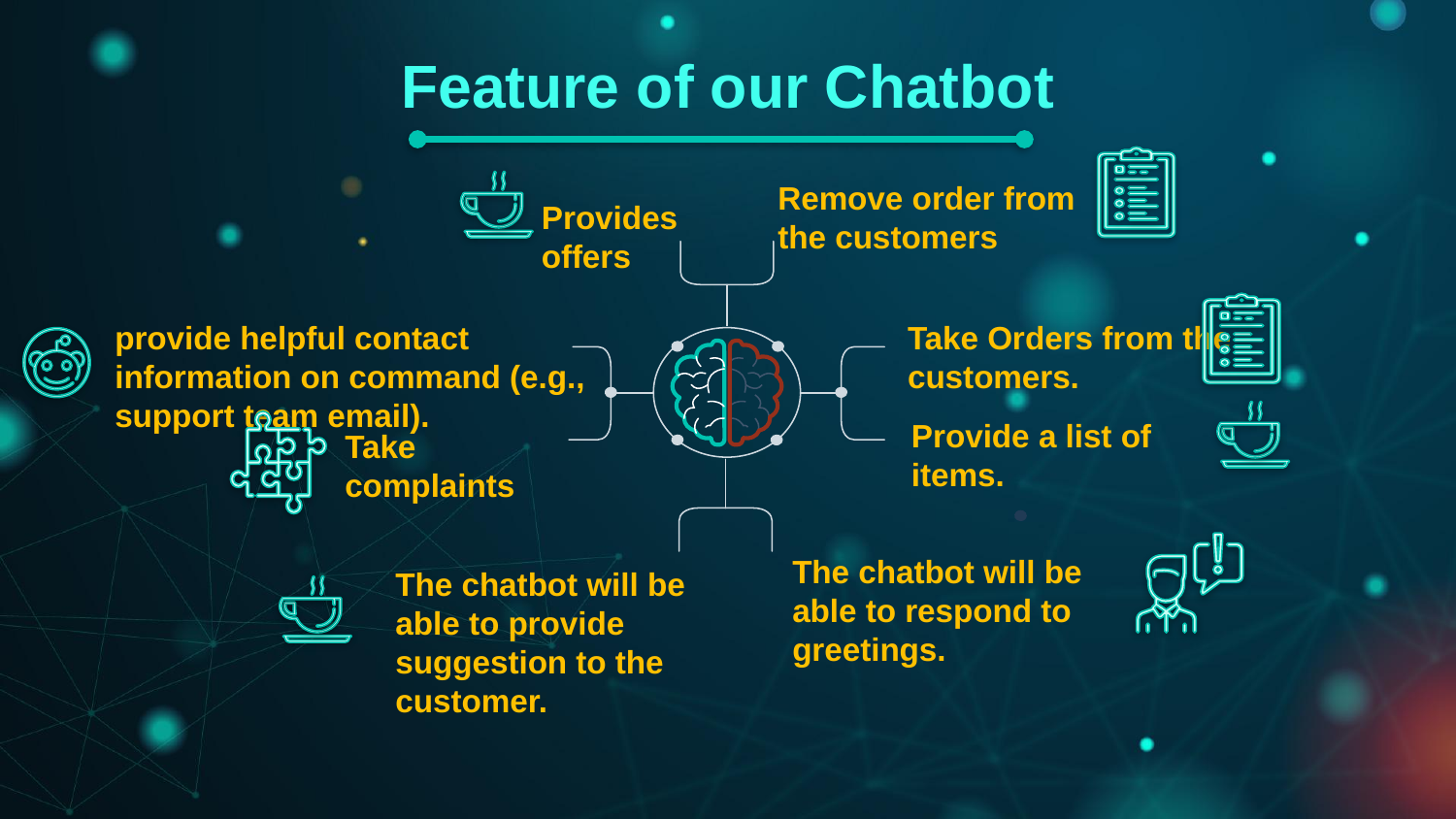

# Feature of our Chatbot

Remove order from the customers

Provides offers

Take Orders from the customers.

provide helpful contact information on command (e.g., support team email).

Provide a list of items.

Take complaints

The chatbot will be able to respond to greetings.
The chatbot will be able to provide  suggestion to the customer.